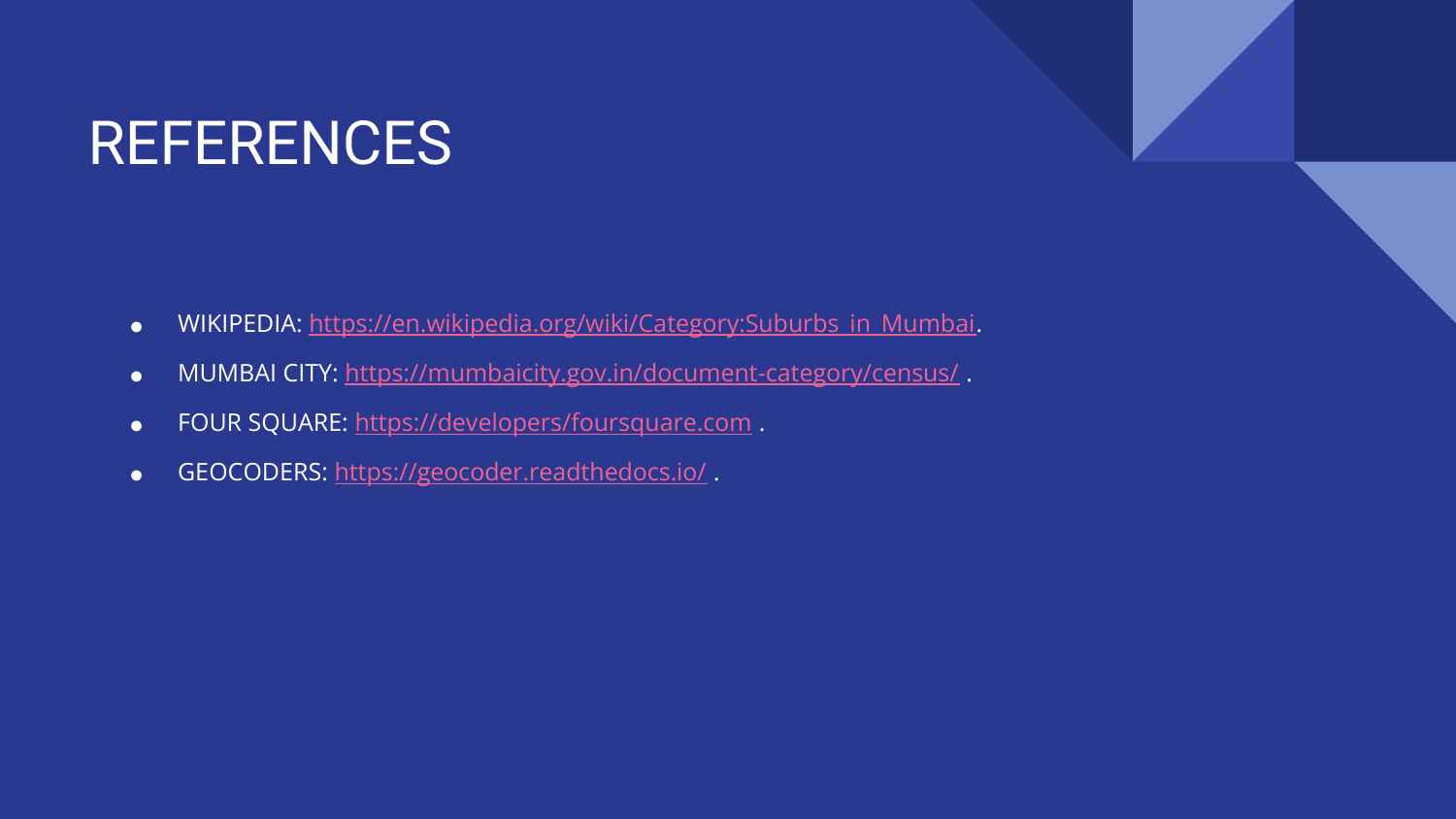

# REFERENCES
WIKIPEDIA: https://en.wikipedia.org/wiki/Category:Suburbs_in_Mumbai.
MUMBAI CITY: https://mumbaicity.gov.in/document-category/census/ .
FOUR SQUARE: https://developers/foursquare.com .
GEOCODERS: https://geocoder.readthedocs.io/ .